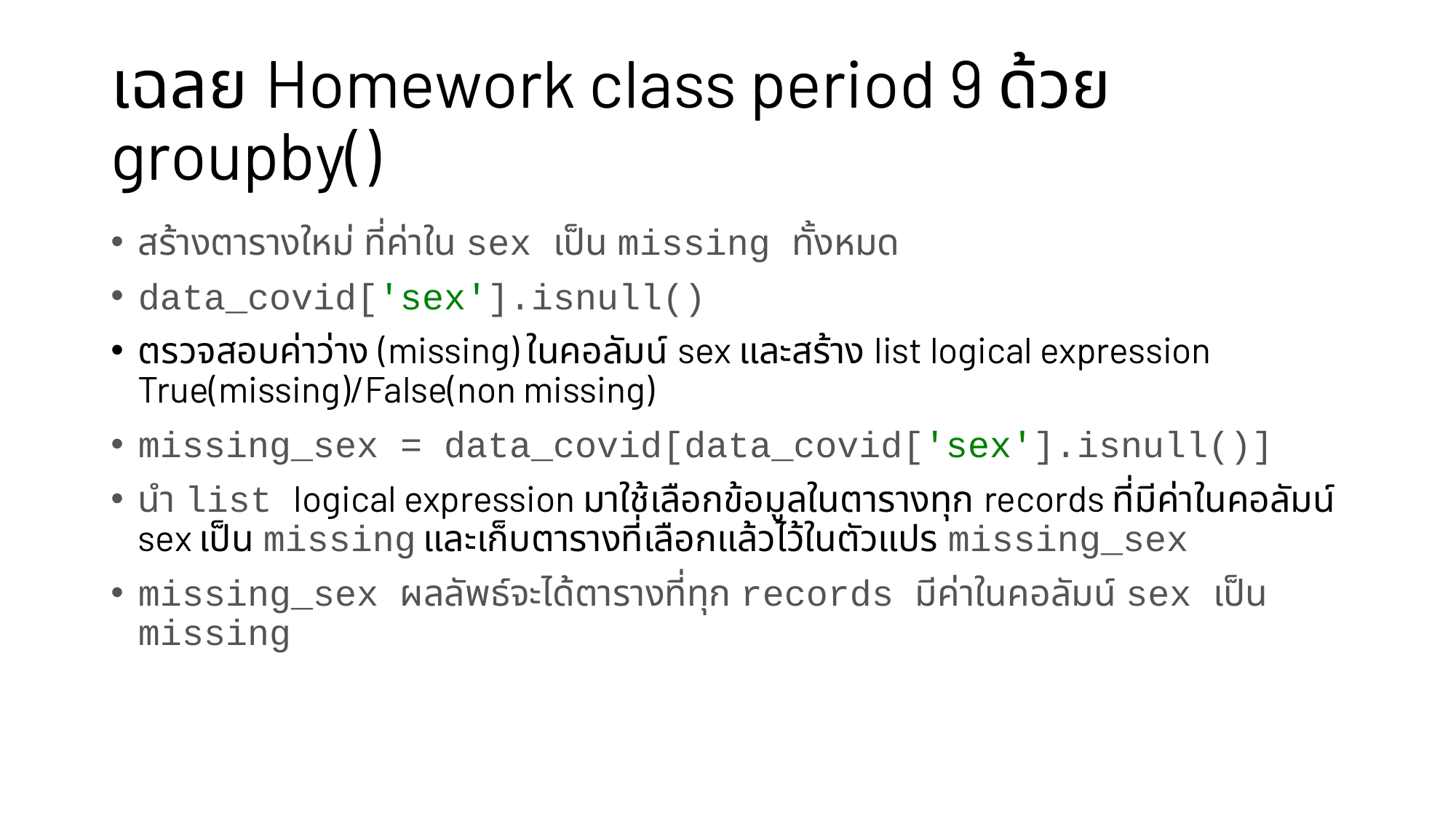

# เฉลย Homework class period 9 ด้วย groupby()
สร้างตารางใหม่ ที่ค่าใน sex เป็น missing ทั้งหมด
data_covid['sex'].isnull()
ตรวจสอบค่าว่าง (missing) ในคอลัมน์ sex และสร้าง list logical expression True(missing)/False(non missing)
missing_sex = data_covid[data_covid['sex'].isnull()]
นำ list logical expression มาใช้เลือกข้อมูลในตารางทุก records ที่มีค่าในคอลัมน์ sex เป็น missing และเก็บตารางที่เลือกแล้วไว้ในตัวแปร missing_sex
missing_sex ผลลัพธ์จะได้ตารางที่ทุก records มีค่าในคอลัมน์ sex เป็น missing